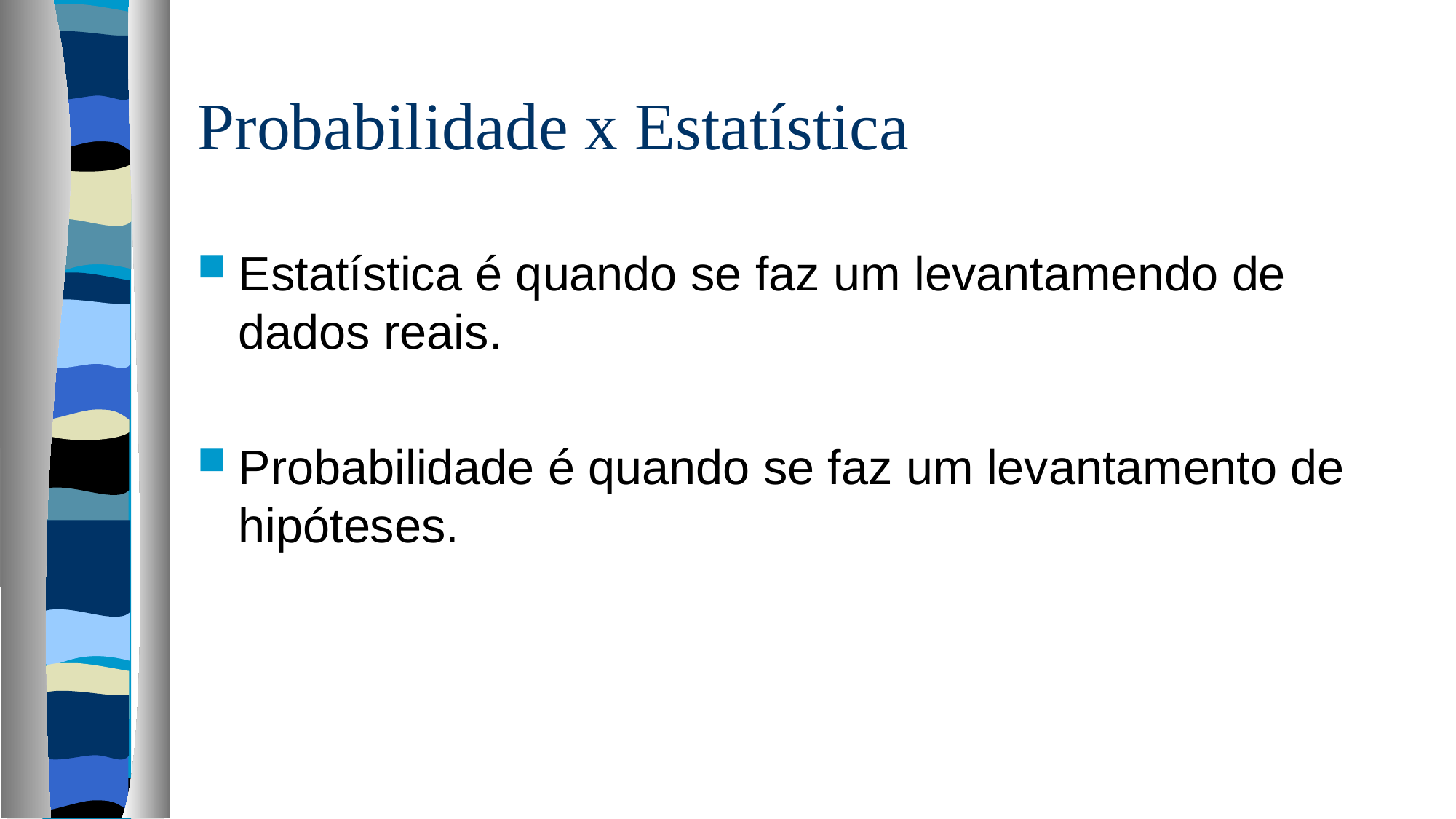

# Probabilidade x Estatística
Estatística é quando se faz um levantamendo de dados reais.

Probabilidade é quando se faz um levantamento de hipóteses.